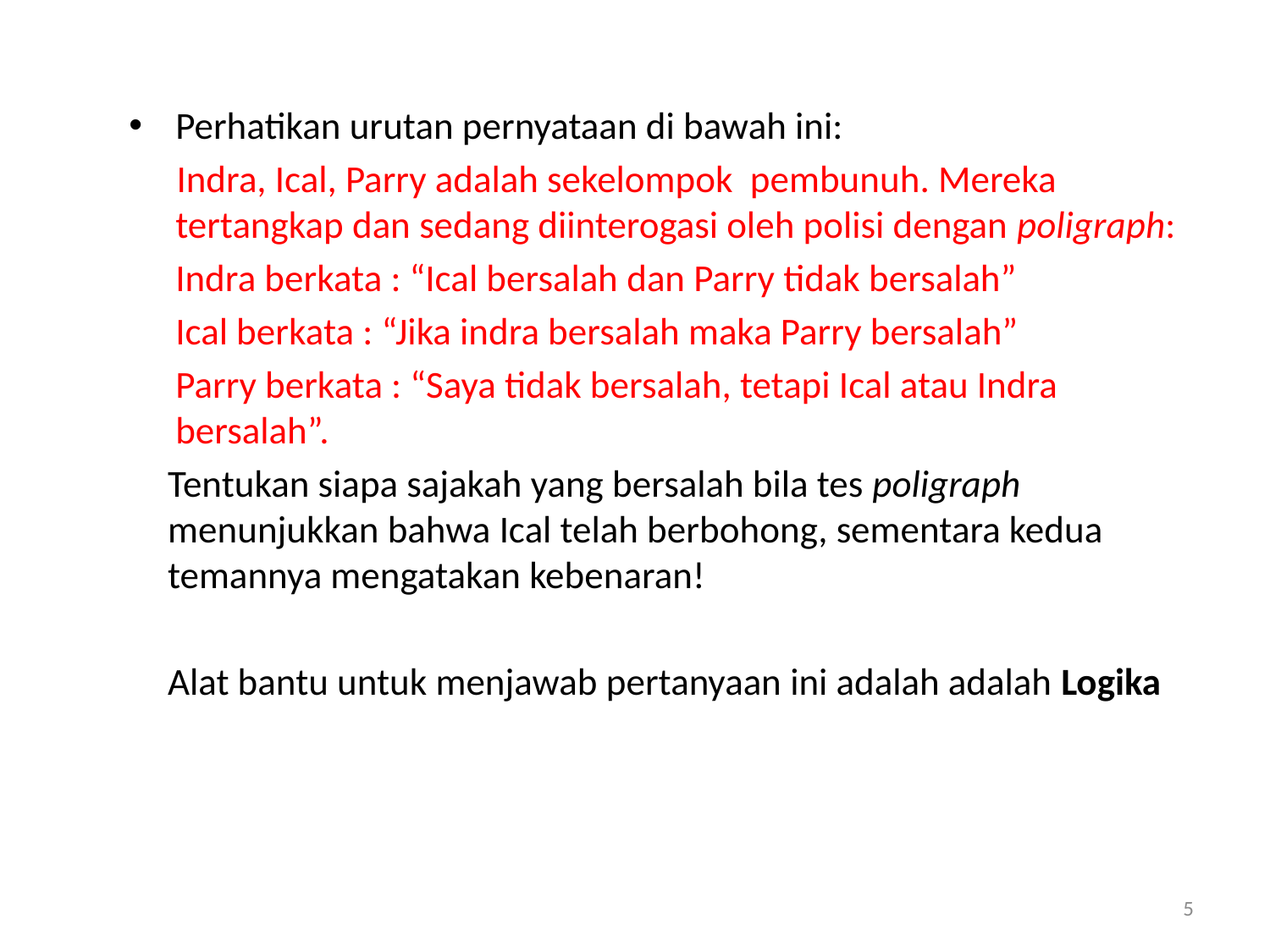

Perhatikan urutan pernyataan di bawah ini:
 Indra, Ical, Parry adalah sekelompok  pembunuh. Mereka tertangkap dan sedang diinterogasi oleh polisi dengan poligraph:
Indra berkata : “Ical bersalah dan Parry tidak bersalah”
Ical berkata : “Jika indra bersalah maka Parry bersalah”
Parry berkata : “Saya tidak bersalah, tetapi Ical atau Indra bersalah”.
Tentukan siapa sajakah yang bersalah bila tes poligraph menunjukkan bahwa Ical telah berbohong, sementara kedua temannya mengatakan kebenaran!

Alat bantu untuk menjawab pertanyaan ini adalah adalah Logika

5